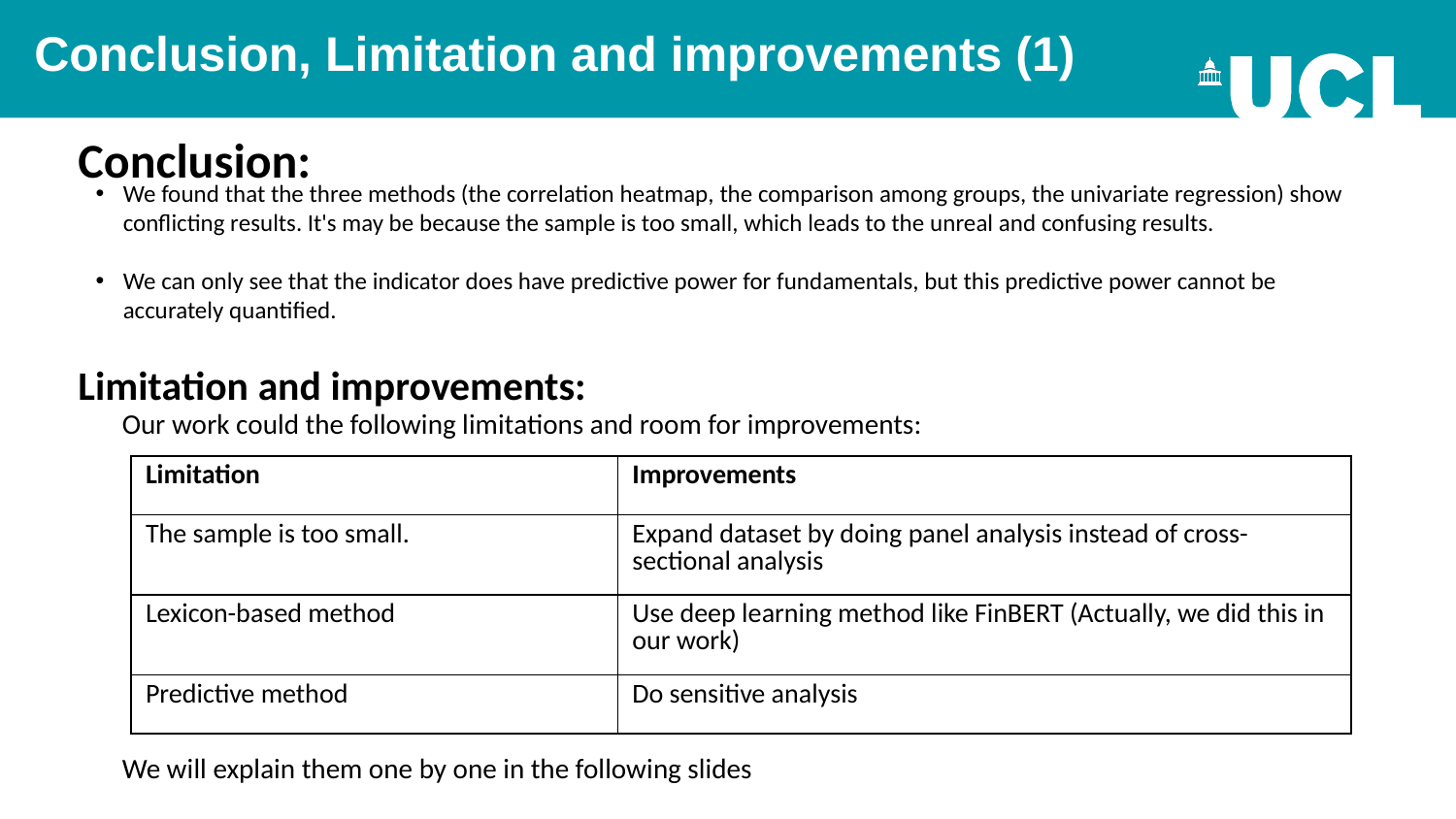

Conclusion, Limitation and improvements (1)
Conclusion:
We found that the three methods (the correlation heatmap, the comparison among groups, the univariate regression) show conflicting results. It's may be because the sample is too small, which leads to the unreal and confusing results.

We can only see that the indicator does have predictive power for fundamentals, but this predictive power cannot be accurately quantified.

Limitation and improvements:
Our work could the following limitations and room for improvements:
| Limitation | Improvements |
| --- | --- |
| The sample is too small. | Expand dataset by doing panel analysis instead of cross-sectional analysis |
| Lexicon-based method | Use deep learning method like FinBERT (Actually, we did this in our work) |
| Predictive method | Do sensitive analysis |
We will explain them one by one in the following slides